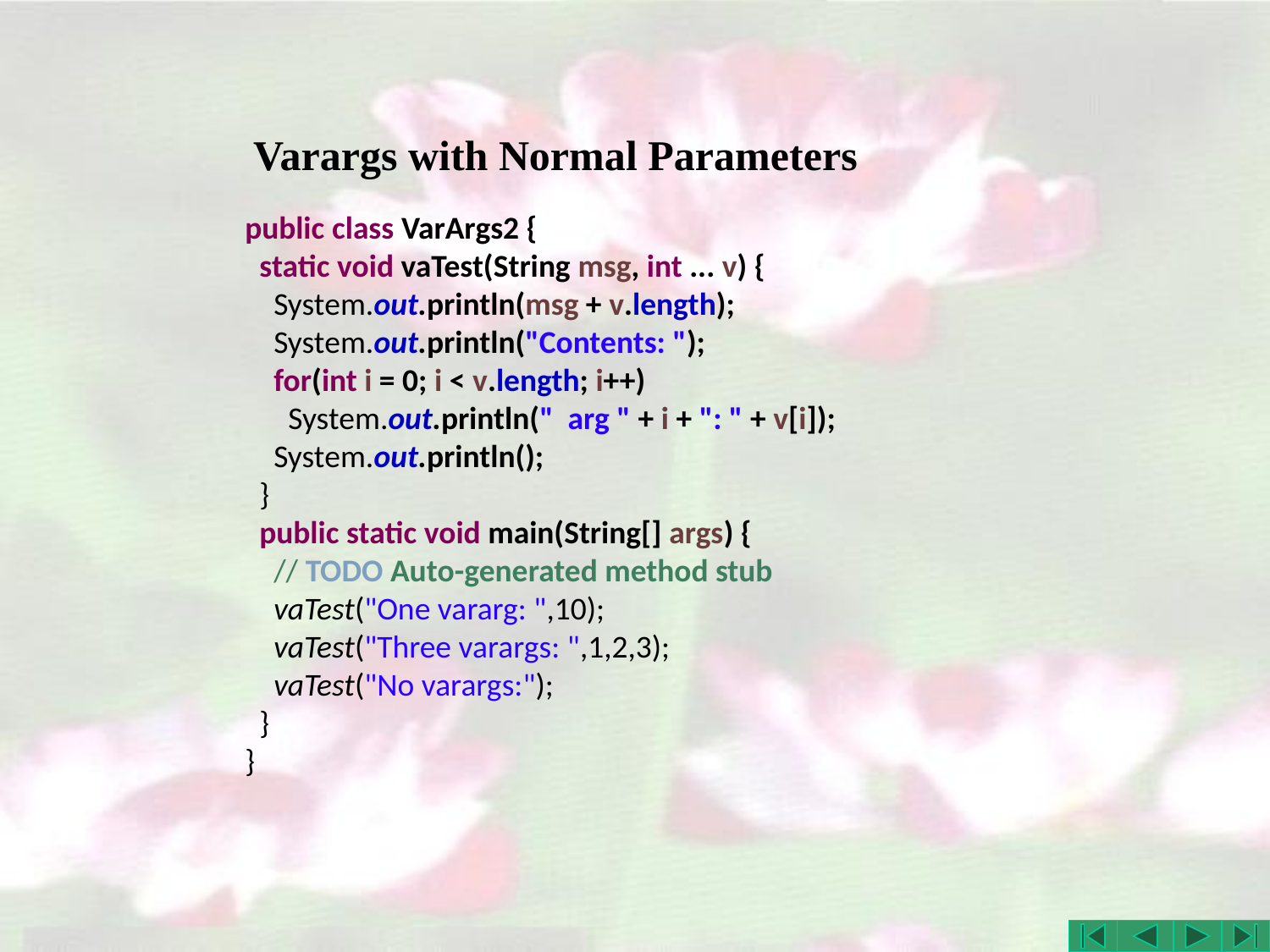

# Varargs with Normal Parameters
public class VarArgs2 {
  static void vaTest(String msg, int ... v) {
    System.out.println(msg + v.length);
    System.out.println("Contents: ");
    for(int i = 0; i < v.length; i++)
      System.out.println("  arg " + i + ": " + v[i]);
    System.out.println();
  }
  public static void main(String[] args) {
    // TODO Auto-generated method stub
    vaTest("One vararg: ",10);
    vaTest("Three varargs: ",1,2,3);
    vaTest("No varargs:");
  }
}